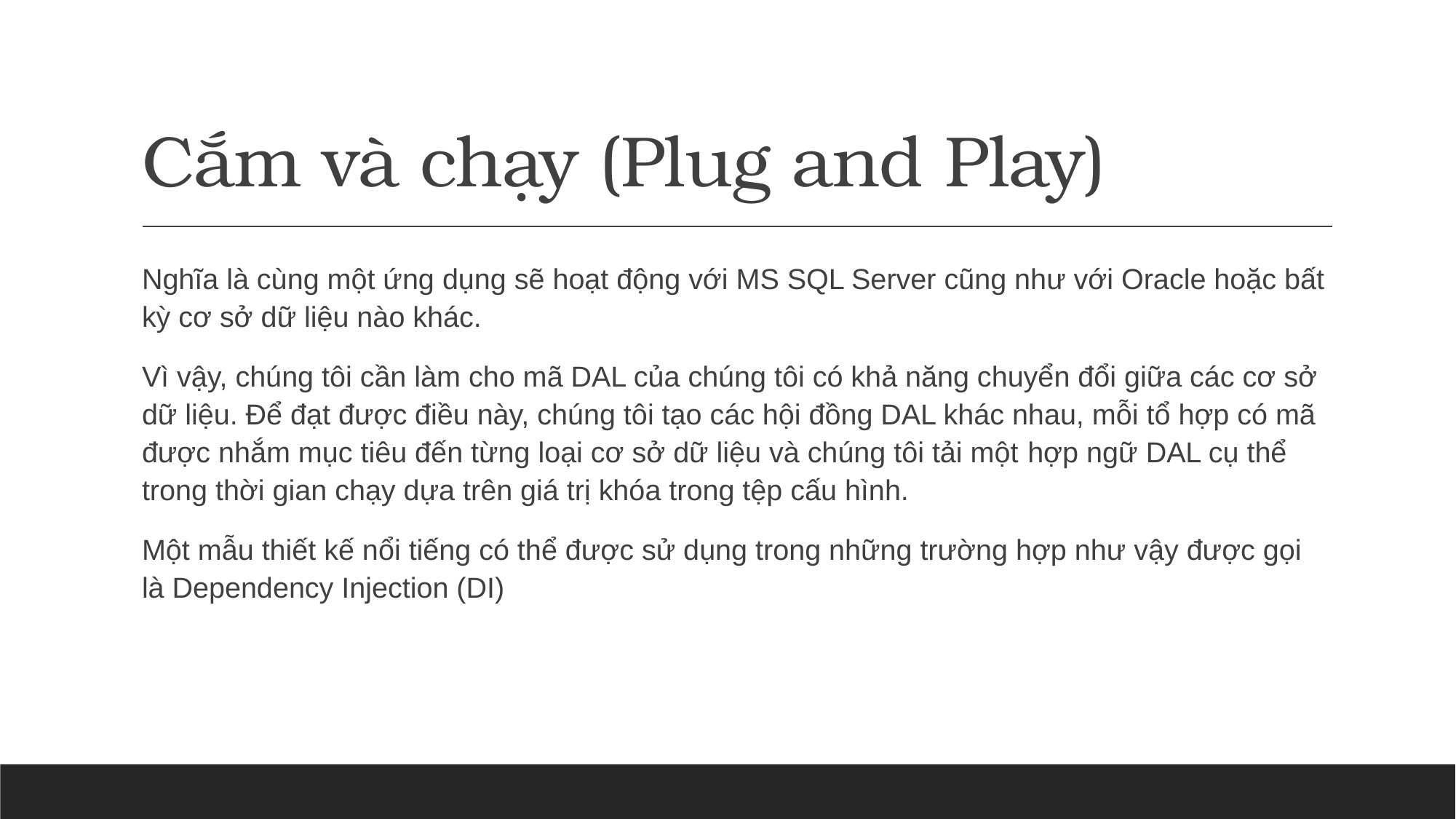

# Cắm và chạy (Plug and Play)
Nghĩa là cùng một ứng dụng sẽ hoạt động với MS SQL Server cũng như với Oracle hoặc bất kỳ cơ sở dữ liệu nào khác.
Vì vậy, chúng tôi cần làm cho mã DAL của chúng tôi có khả năng chuyển đổi giữa các cơ sở dữ liệu. Để đạt được điều này, chúng tôi tạo các hội đồng DAL khác nhau, mỗi tổ hợp có mã được nhắm mục tiêu đến từng loại cơ sở dữ liệu và chúng tôi tải một hợp ngữ DAL cụ thể trong thời gian chạy dựa trên giá trị khóa trong tệp cấu hình.
Một mẫu thiết kế nổi tiếng có thể được sử dụng trong những trường hợp như vậy được gọi là Dependency Injection (DI)